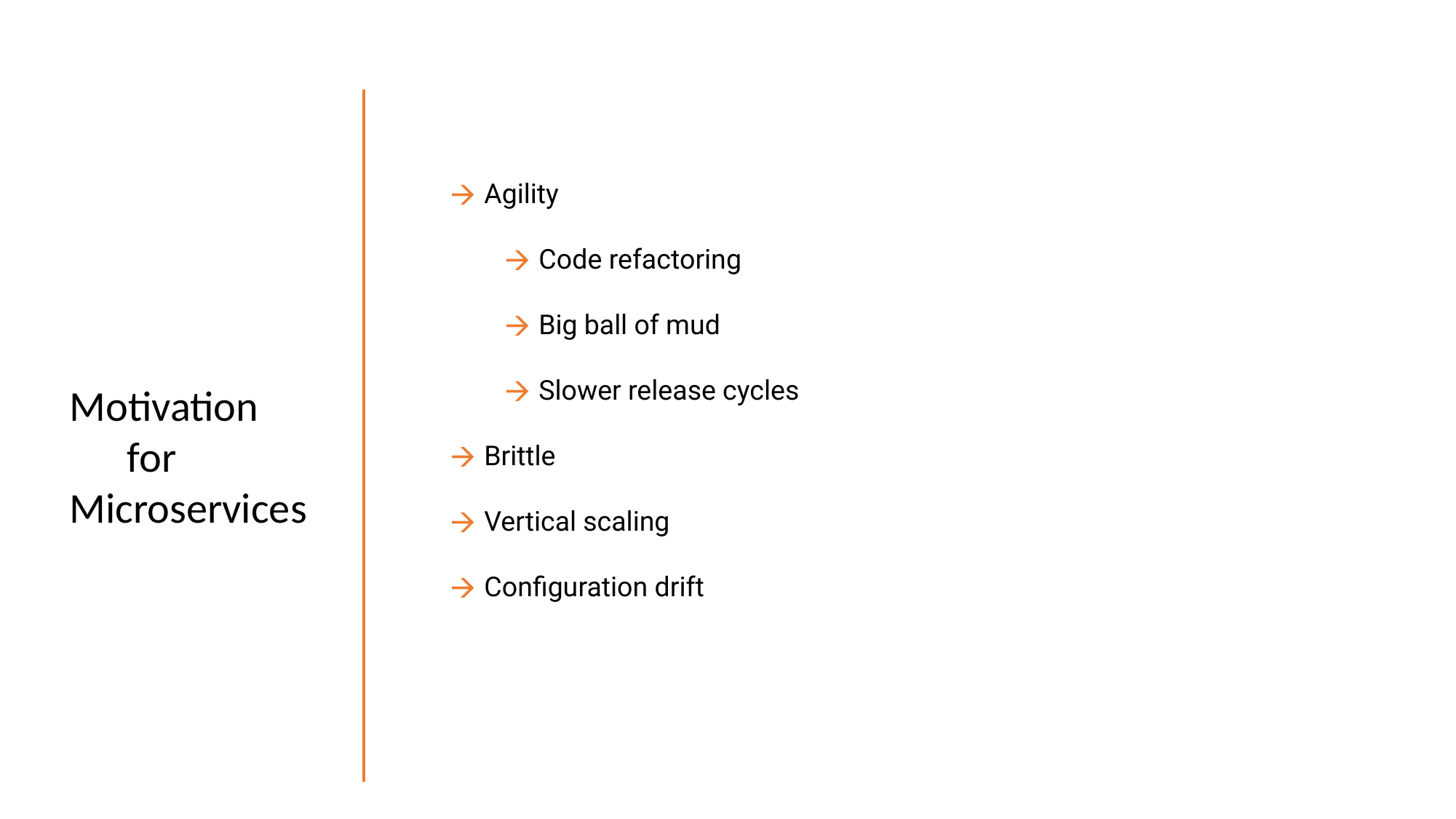

Agility
Code refactoring
Big ball of mud
Slower release cycles
Brittle
Vertical scaling
Configuration drift
Motivation
      for
Microservices